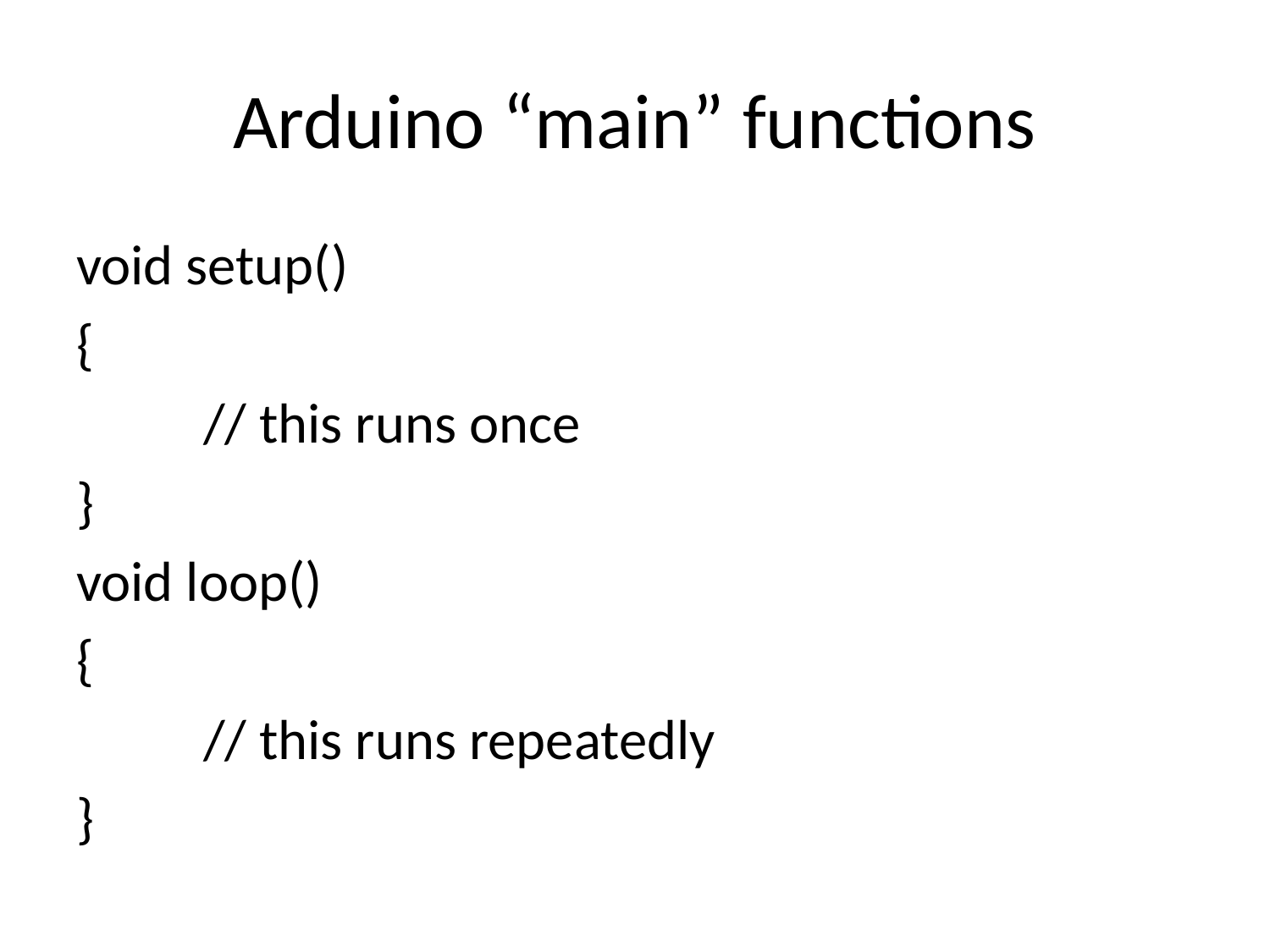

# Arduino “main” functions
void setup()
{
	// this runs once
}
void loop()
{
	// this runs repeatedly
}